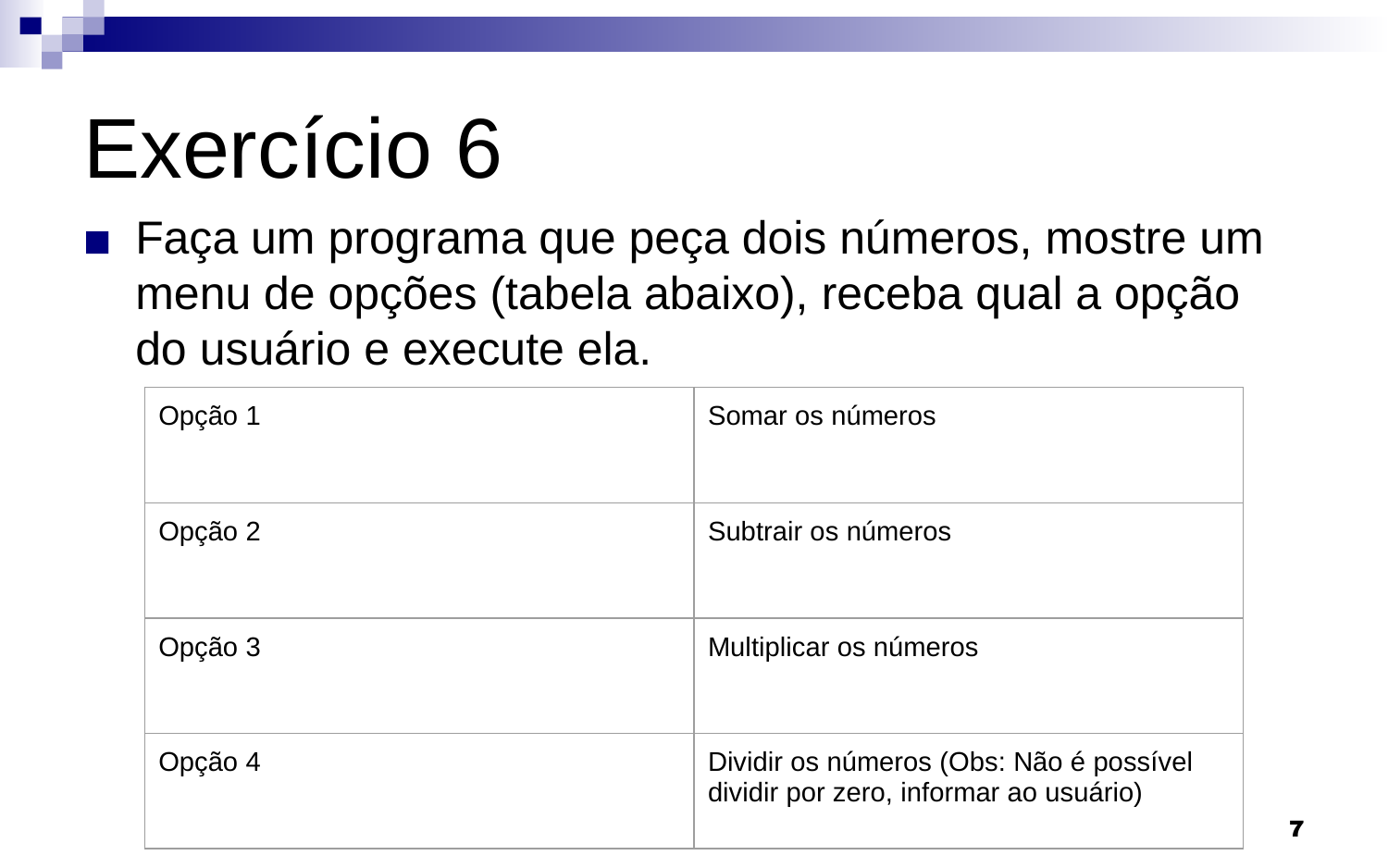

# Exercício 6
Faça um programa que peça dois números, mostre um menu de opções (tabela abaixo), receba qual a opção do usuário e execute ela.
| Opção 1 | Somar os números |
| --- | --- |
| Opção 2 | Subtrair os números |
| Opção 3 | Multiplicar os números |
| Opção 4 | Dividir os números (Obs: Não é possível dividir por zero, informar ao usuário) |
7